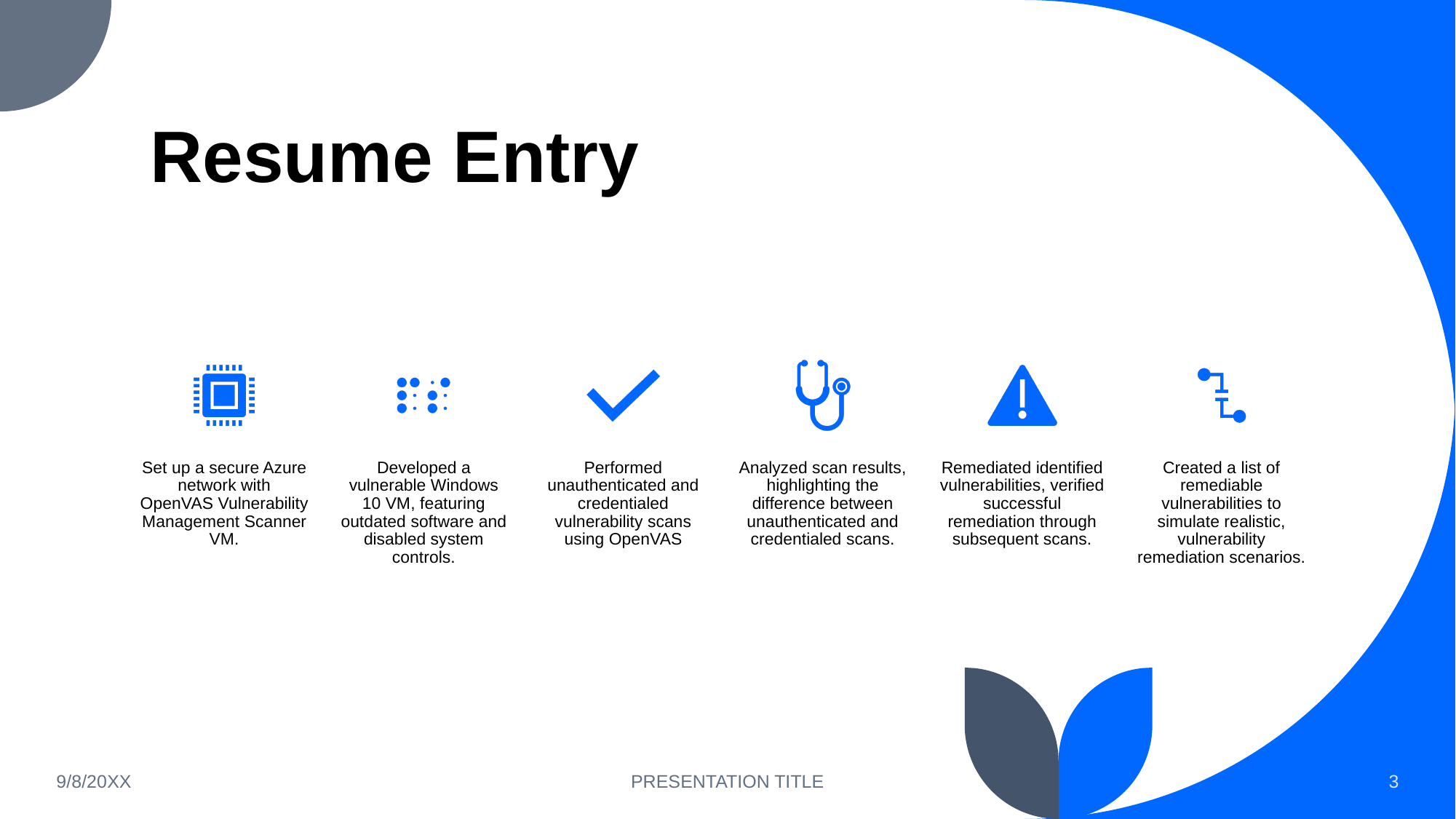

# Resume Entry
Set up a secure Azure network with OpenVAS Vulnerability Management Scanner VM.
Developed a vulnerable Windows 10 VM, featuring outdated software and disabled system controls.
Performed unauthenticated and credentialed vulnerability scans using OpenVAS
Analyzed scan results, highlighting the difference between unauthenticated and credentialed scans.
Remediated identified vulnerabilities, verified successful remediation through subsequent scans.
Created a list of remediable vulnerabilities to simulate realistic, vulnerability remediation scenarios.
9/8/20XX
PRESENTATION TITLE
3